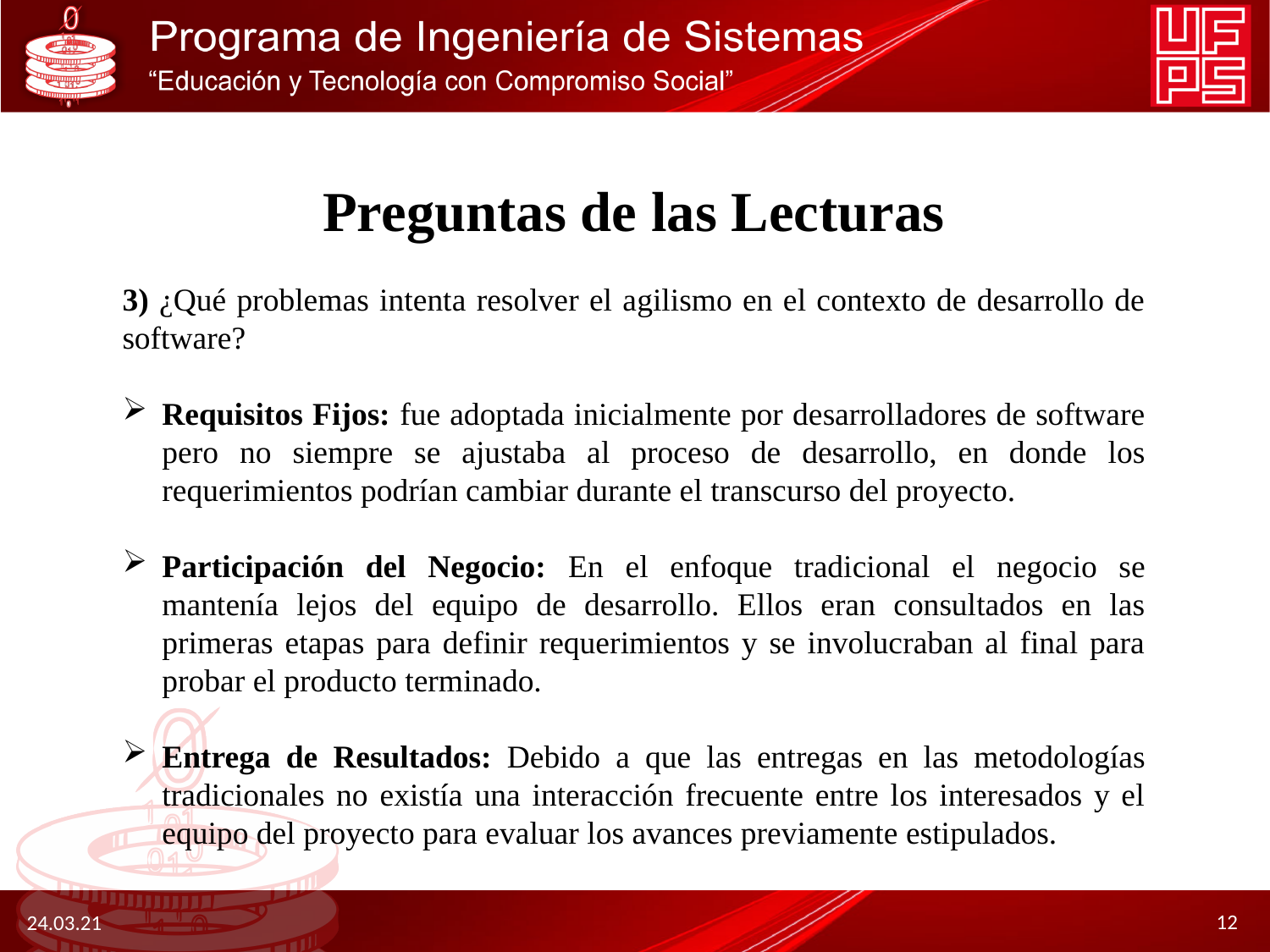

Preguntas de las Lecturas
3) ¿Qué problemas intenta resolver el agilismo en el contexto de desarrollo de software?

Requisitos Fijos: fue adoptada inicialmente por desarrolladores de software pero no siempre se ajustaba al proceso de desarrollo, en donde los requerimientos podrían cambiar durante el transcurso del proyecto.

Participación del Negocio: En el enfoque tradicional el negocio se mantenía lejos del equipo de desarrollo. Ellos eran consultados en las primeras etapas para definir requerimientos y se involucraban al final para probar el producto terminado.

Entrega de Resultados: Debido a que las entregas en las metodologías tradicionales no existía una interacción frecuente entre los interesados y el equipo del proyecto para evaluar los avances previamente estipulados.
12
24.03.21